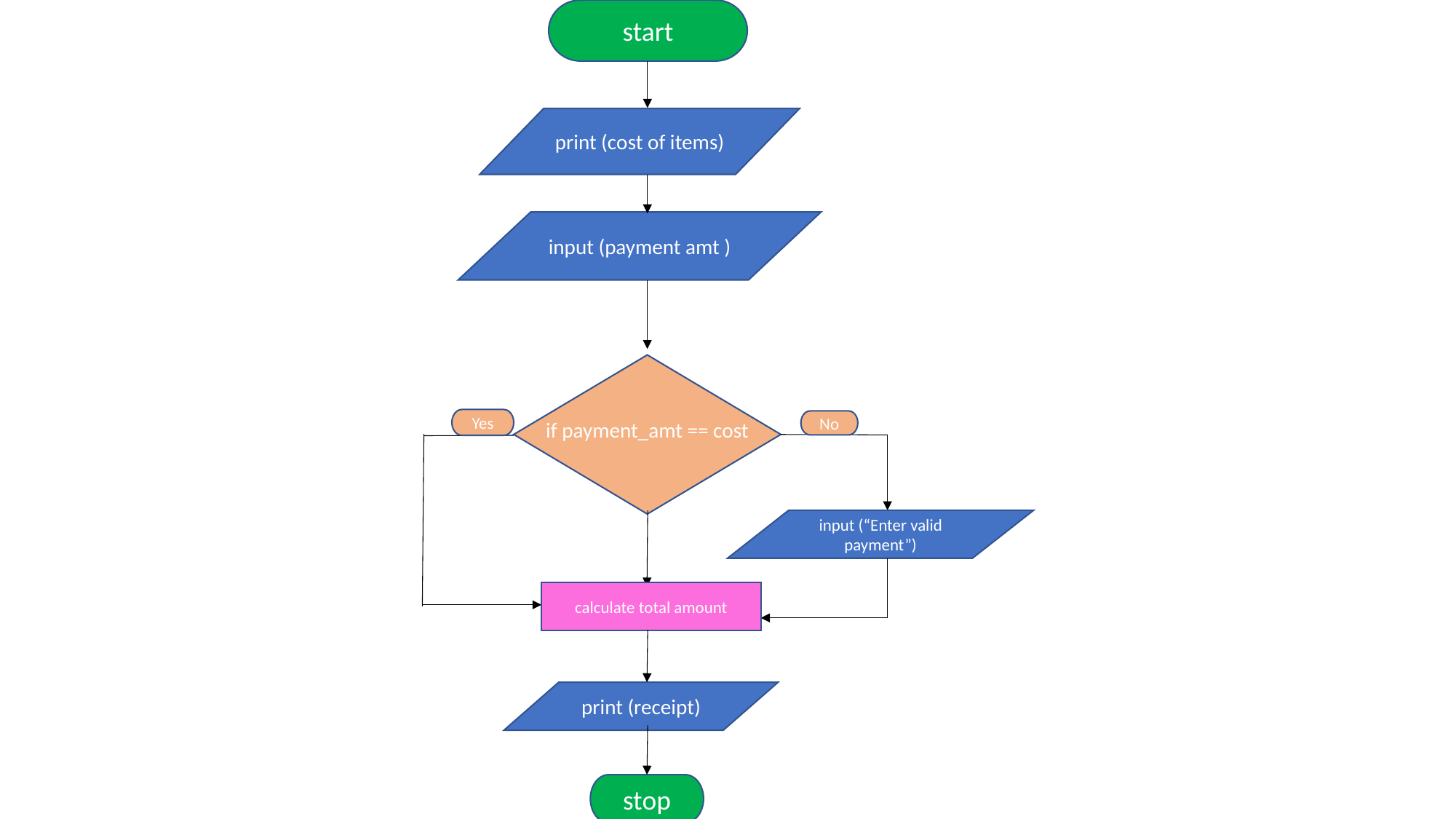

start
print (cost of items)
input (payment amt )

Yes
No
if payment_amt == cost
input (“Enter valid payment”)
calculate total amount
print (receipt)
stop